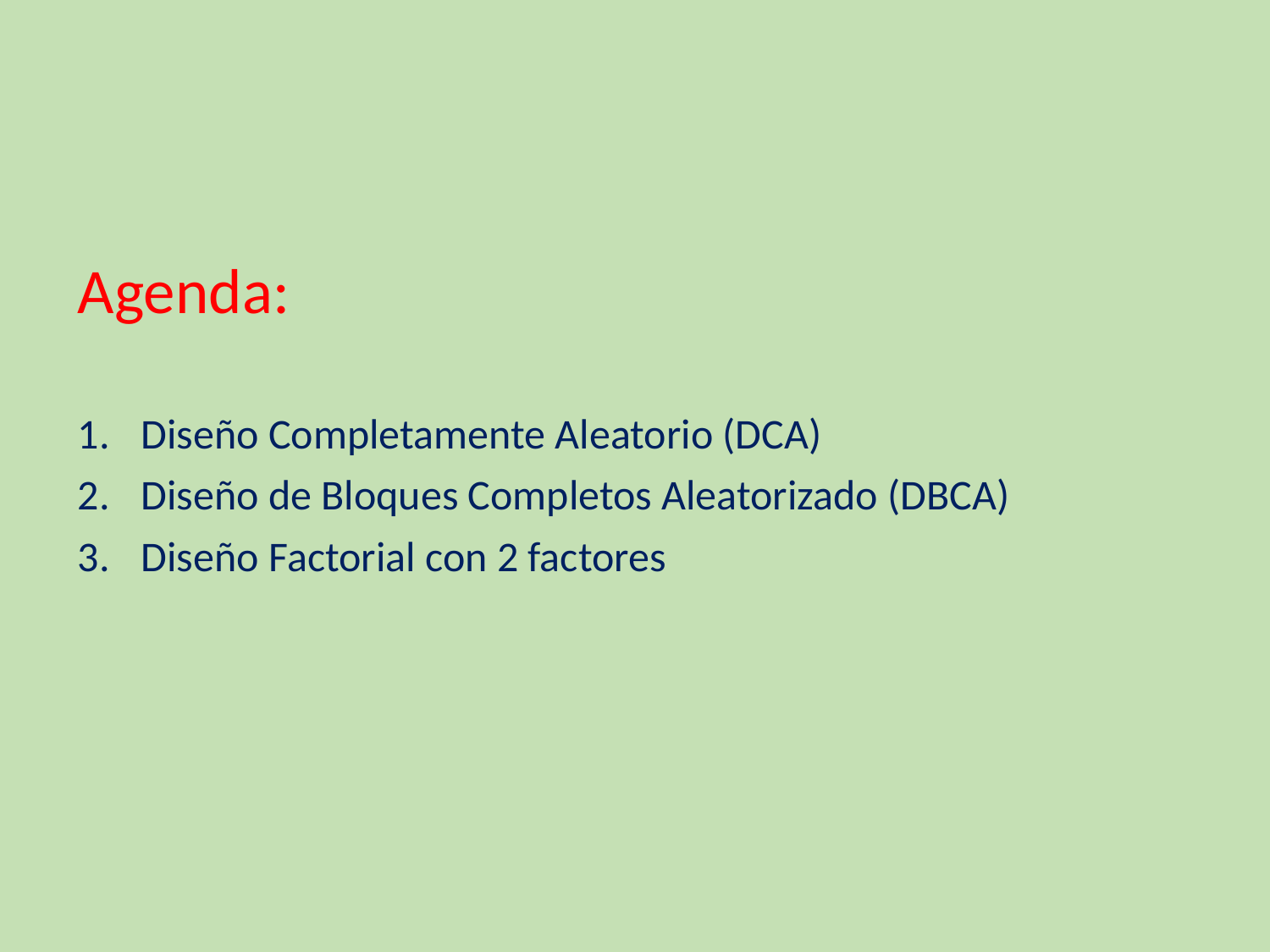

# Agenda:
Diseño Completamente Aleatorio (DCA)
Diseño de Bloques Completos Aleatorizado (DBCA)
Diseño Factorial con 2 factores